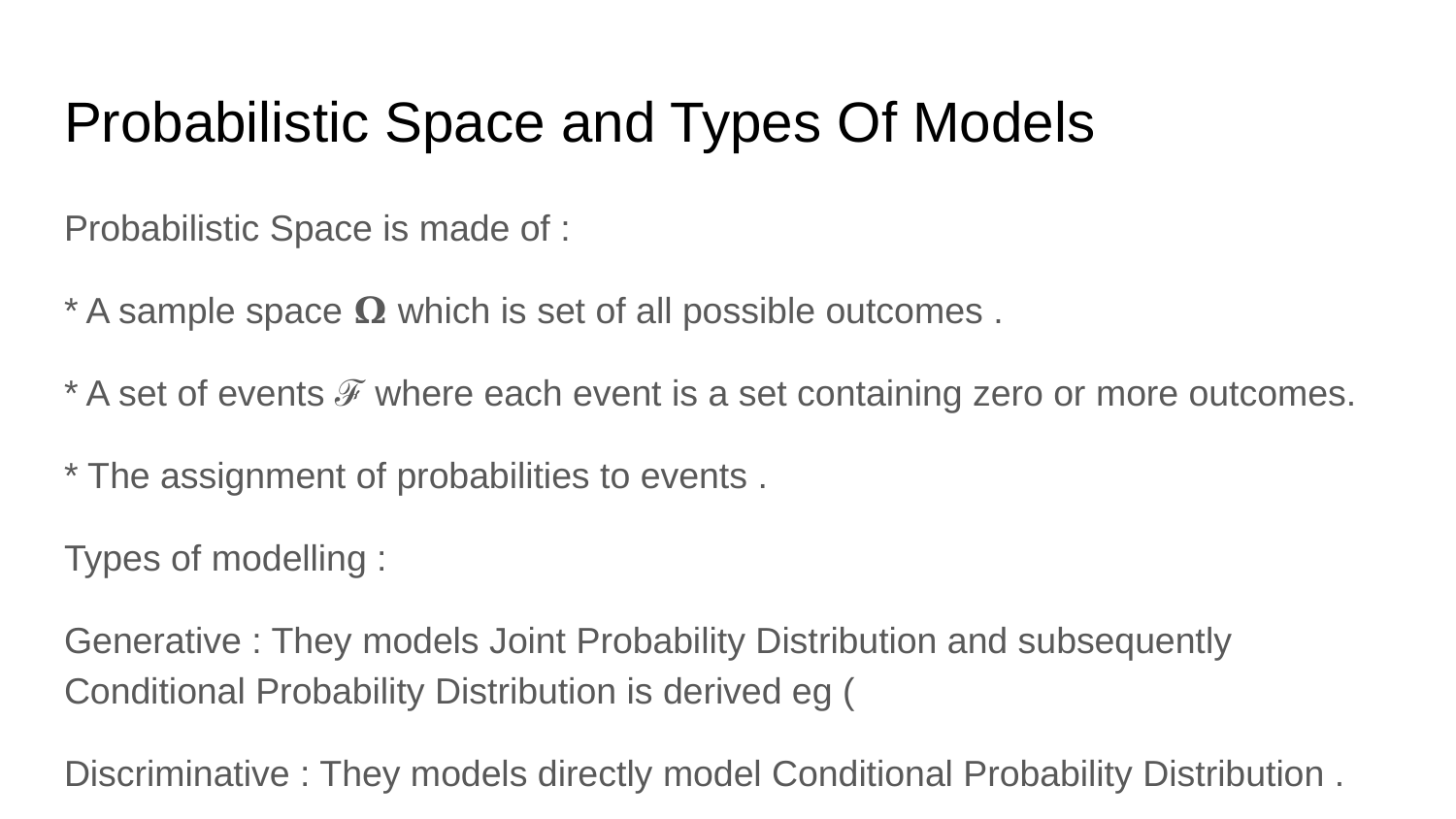

# Probabilistic Space and Types Of Models
Probabilistic Space is made of :
* A sample space 𝛀 which is set of all possible outcomes .
* A set of events ℱ where each event is a set containing zero or more outcomes.
* The assignment of probabilities to events .
Types of modelling :
Generative : They models Joint Probability Distribution and subsequently Conditional Probability Distribution is derived eg (
Discriminative : They models directly model Conditional Probability Distribution .